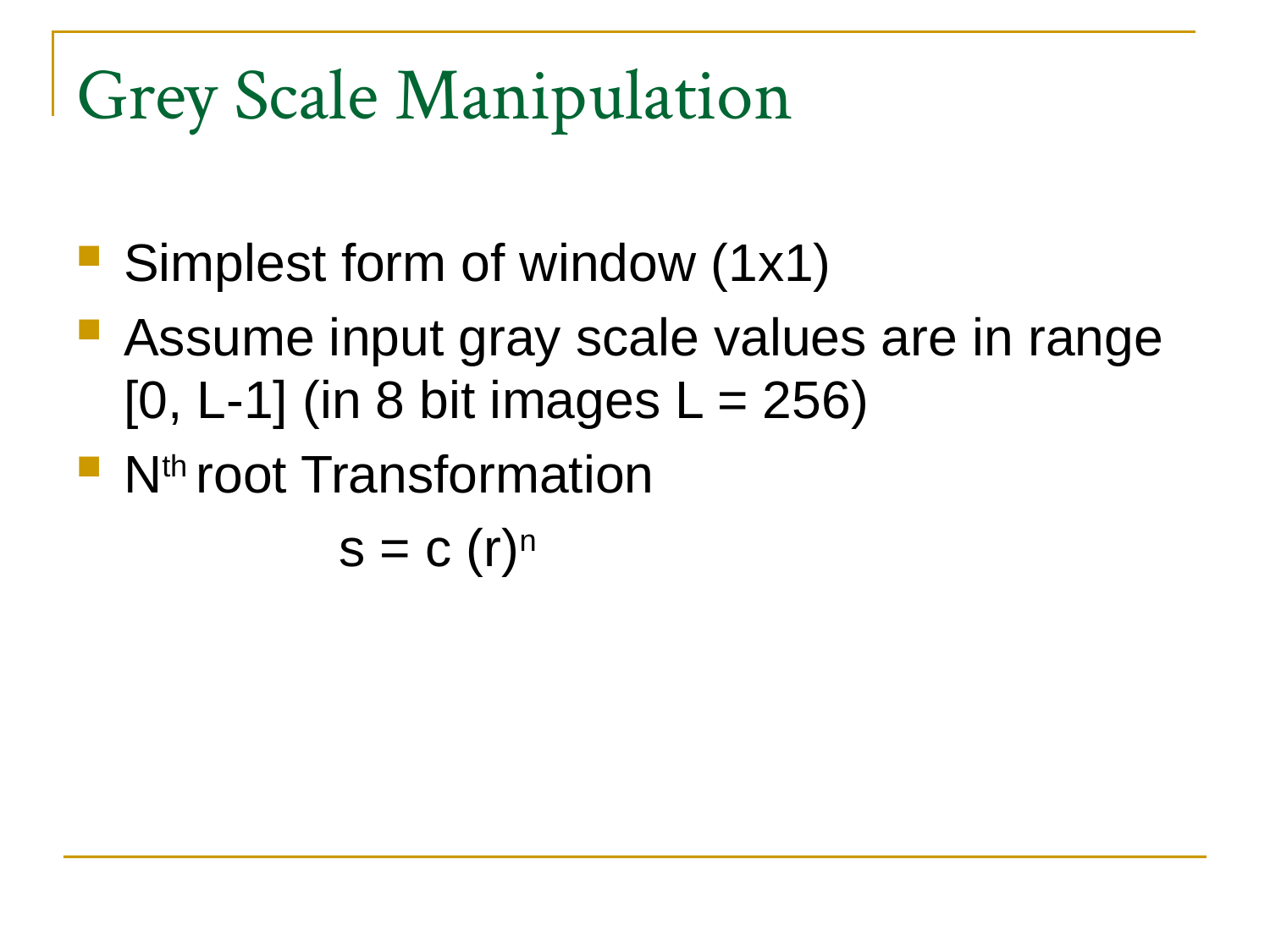

# Grey Scale Manipulation
Simplest form of window (1x1)
Assume input gray scale values are in range [0, L-1] (in 8 bit images L = 256)
Nth root Transformation
                  s = c (r)n